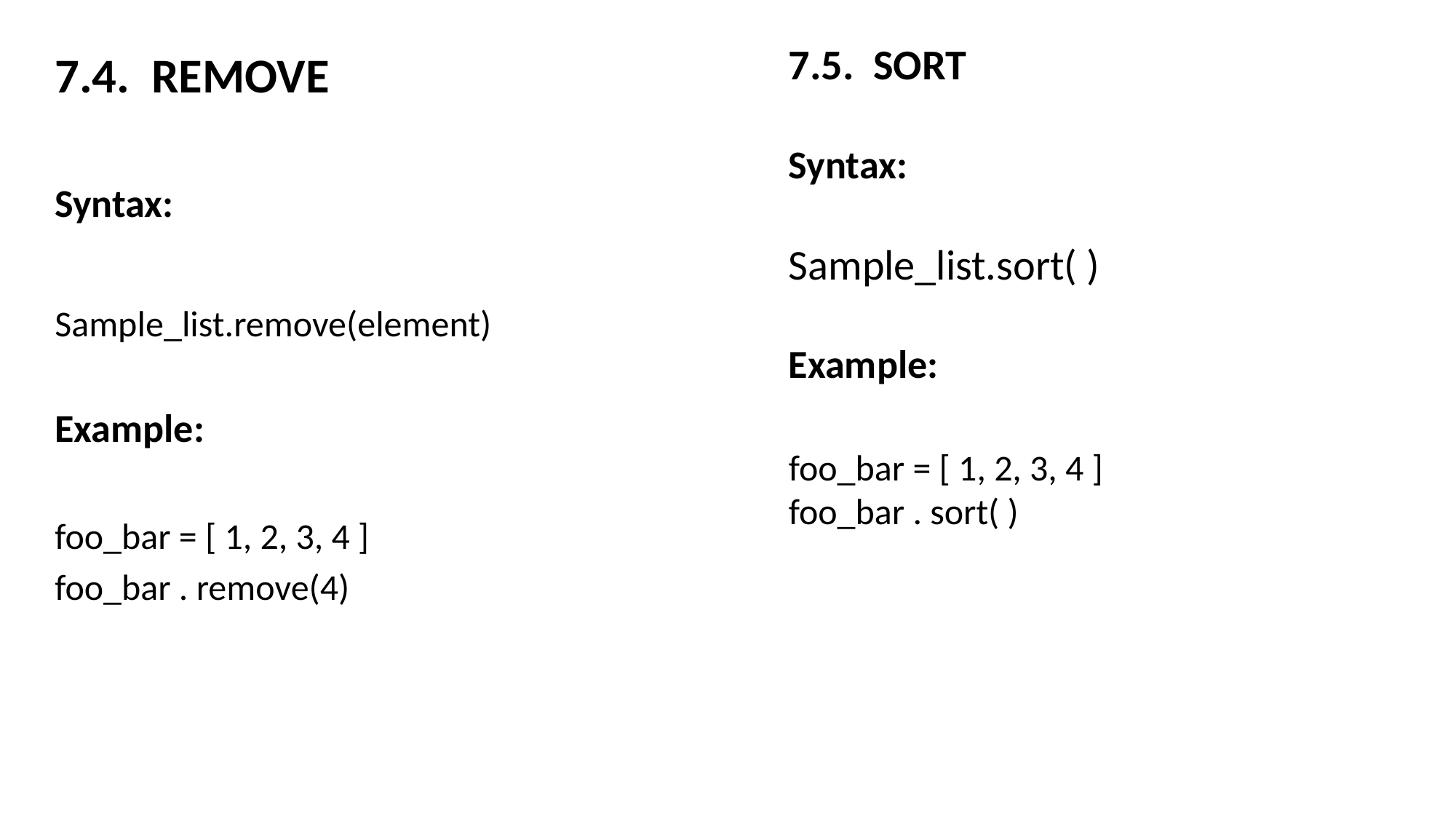

7.5.  SORT

Syntax:

Sample_list.sort( )

Example:

foo_bar = [ 1, 2, 3, 4 ]
foo_bar . sort( )

7.4.  REMOVE

Syntax:

Sample_list.remove(element)

Example:

foo_bar = [ 1, 2, 3, 4 ]
foo_bar . remove(4)